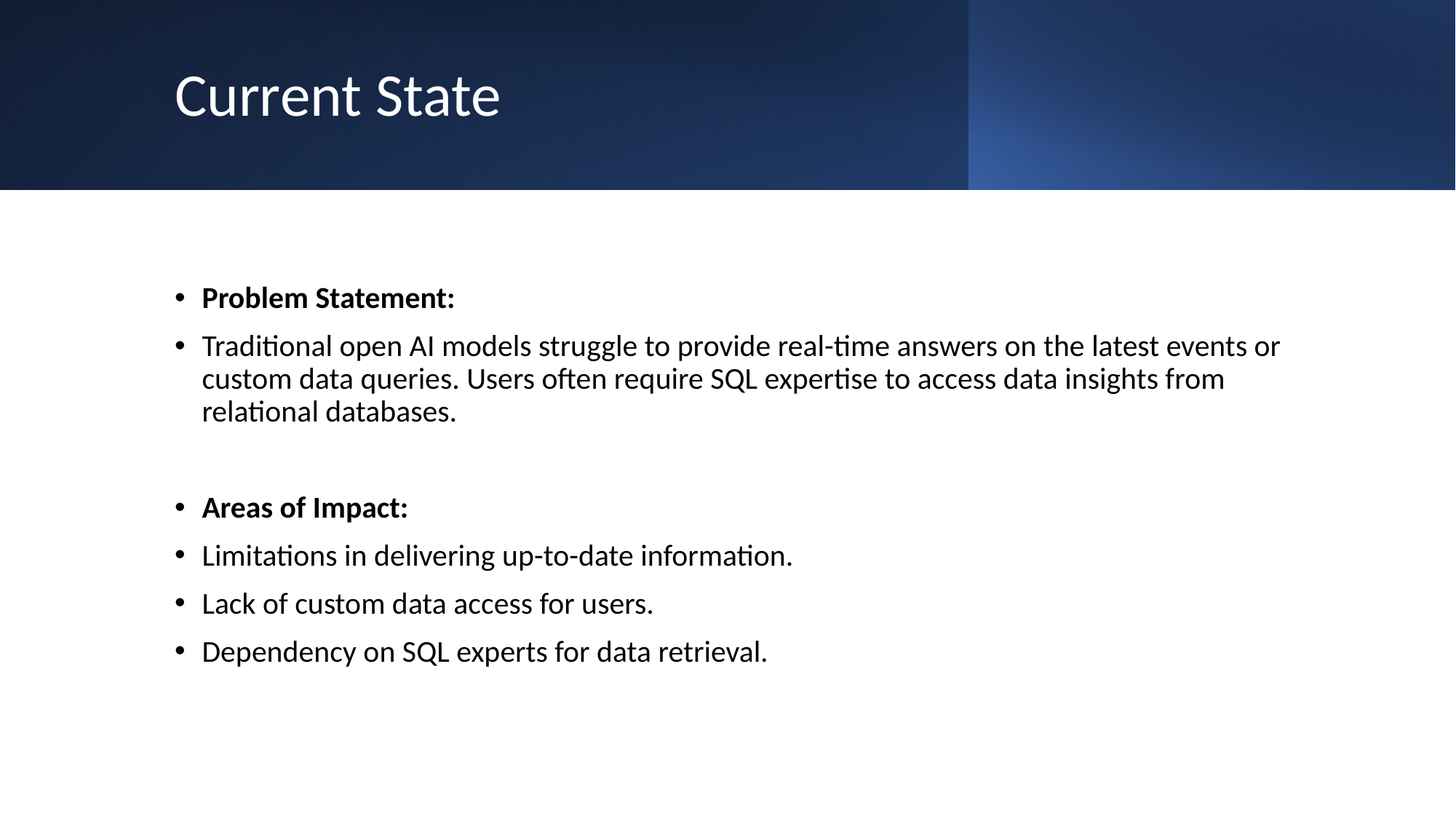

# Current State
Problem Statement:
Traditional open AI models struggle to provide real-time answers on the latest events or custom data queries. Users often require SQL expertise to access data insights from relational databases.

Areas of Impact:
Limitations in delivering up-to-date information.
Lack of custom data access for users.
Dependency on SQL experts for data retrieval.